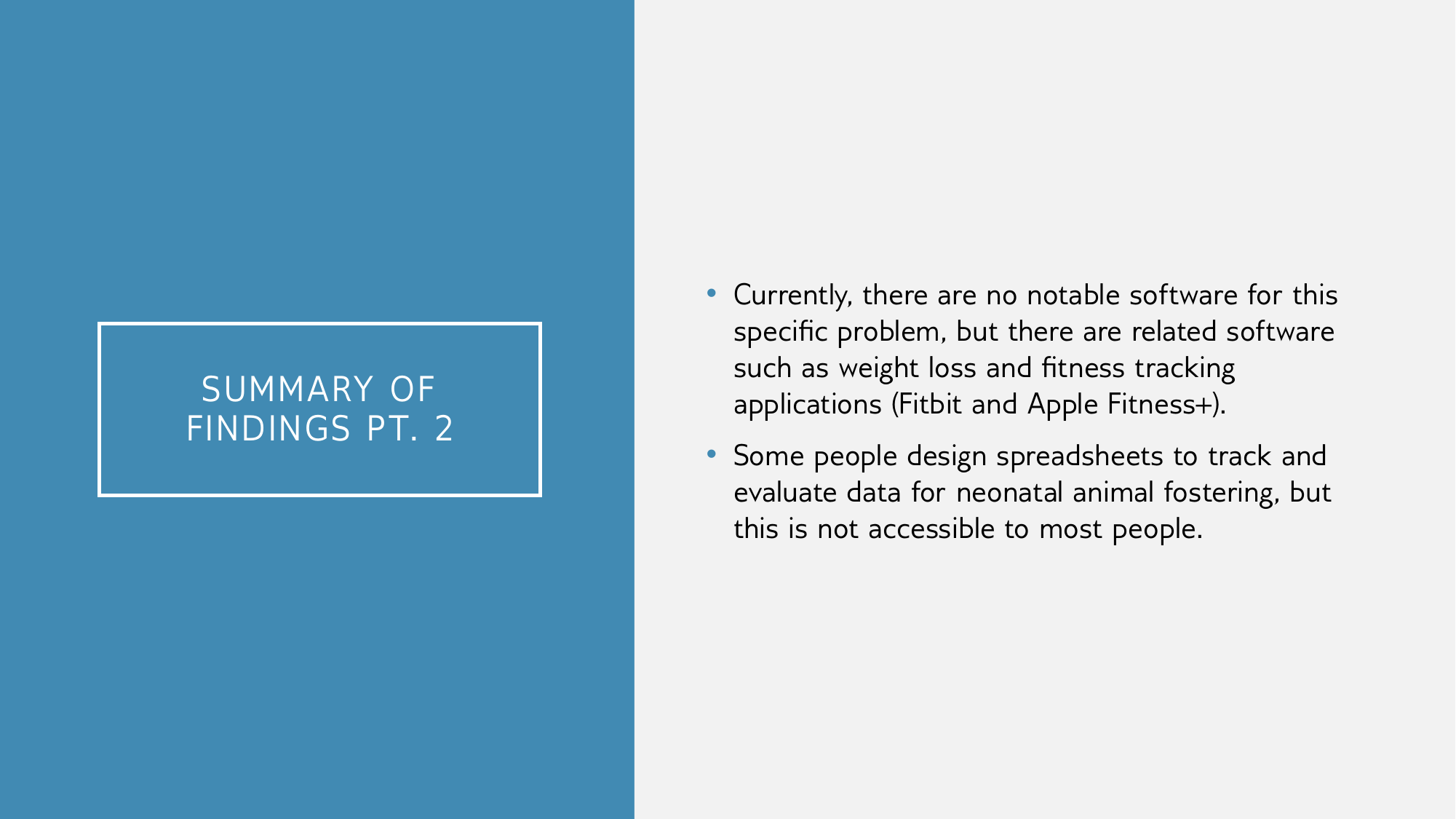

Currently, there are no notable software for this specific problem, but there are related software such as weight loss and fitness tracking applications (Fitbit and Apple Fitness+).
Some people design spreadsheets to track and evaluate data for neonatal animal fostering, but this is not accessible to most people.
# Summary of Findings Pt. 2